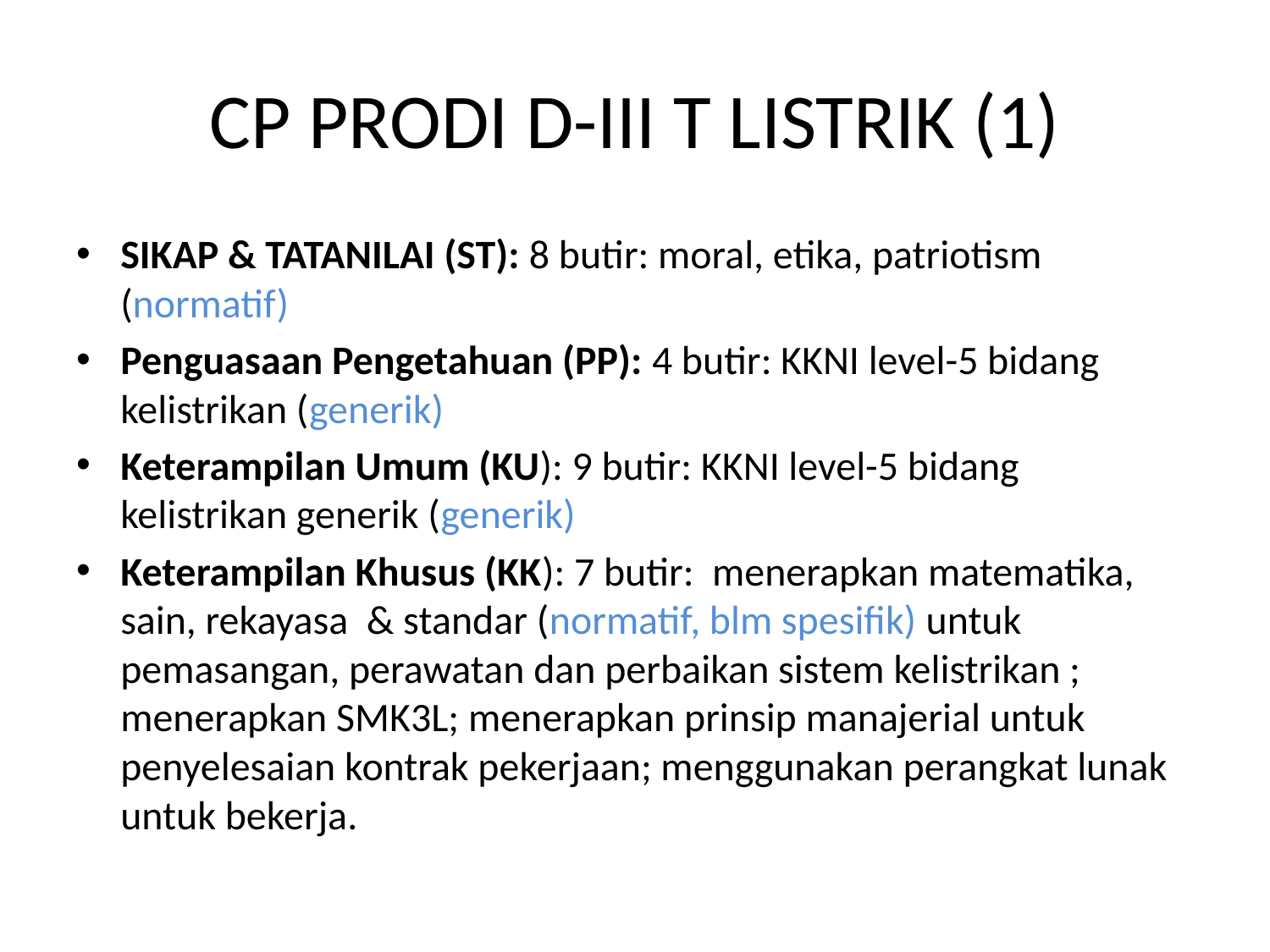

# CP PRODI D-III T LISTRIK (1)
SIKAP & TATANILAI (ST): 8 butir: moral, etika, patriotism (normatif)
Penguasaan Pengetahuan (PP): 4 butir: KKNI level-5 bidang kelistrikan (generik)
Keterampilan Umum (KU): 9 butir: KKNI level-5 bidang kelistrikan generik (generik)
Keterampilan Khusus (KK): 7 butir:  menerapkan matematika, sain, rekayasa  & standar (normatif, blm spesifik) untuk pemasangan, perawatan dan perbaikan sistem kelistrikan ; menerapkan SMK3L; menerapkan prinsip manajerial untuk penyelesaian kontrak pekerjaan; menggunakan perangkat lunak untuk bekerja.